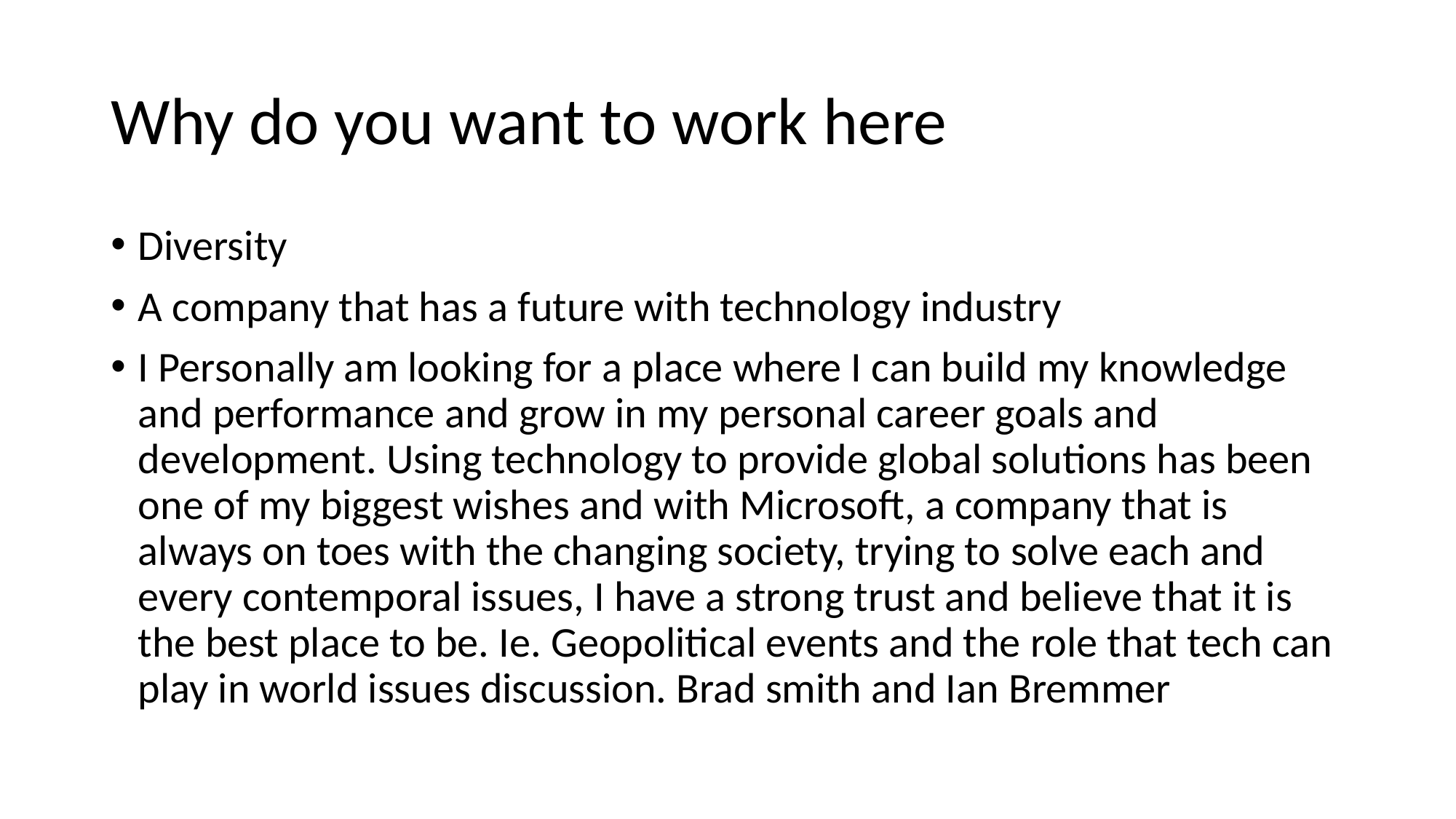

# Why do you want to work here
Diversity
A company that has a future with technology industry
I Personally am looking for a place where I can build my knowledge and performance and grow in my personal career goals and development. Using technology to provide global solutions has been one of my biggest wishes and with Microsoft, a company that is always on toes with the changing society, trying to solve each and every contemporal issues, I have a strong trust and believe that it is the best place to be. Ie. Geopolitical events and the role that tech can play in world issues discussion. Brad smith and Ian Bremmer